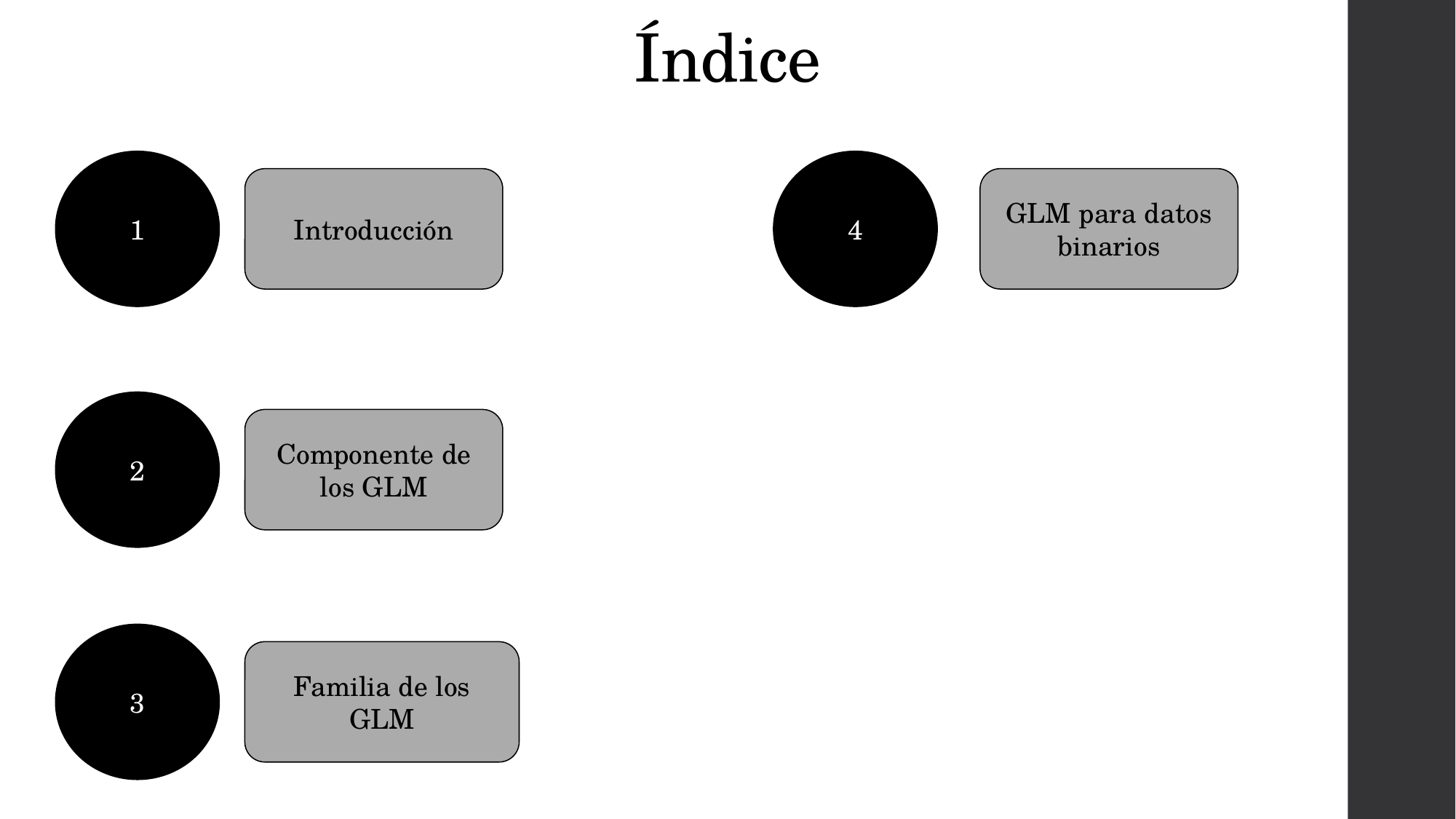

# Índice
1
4
Introducción
GLM para datos binarios
2
Componente de los GLM
3
Familia de los GLM